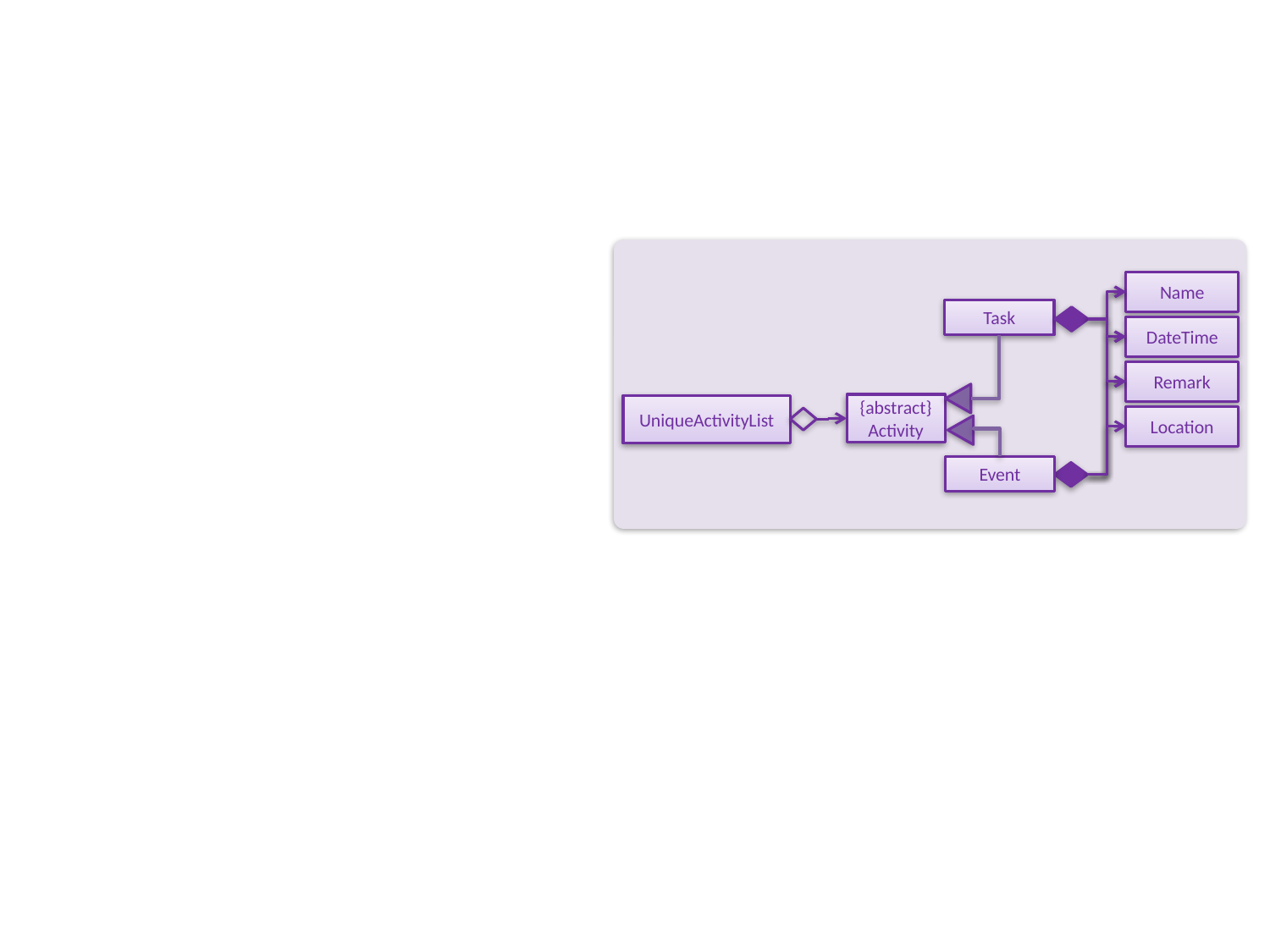

Name
Task

DateTime
Remark

{abstract}
Activity
UniqueActivityList
Location

Event